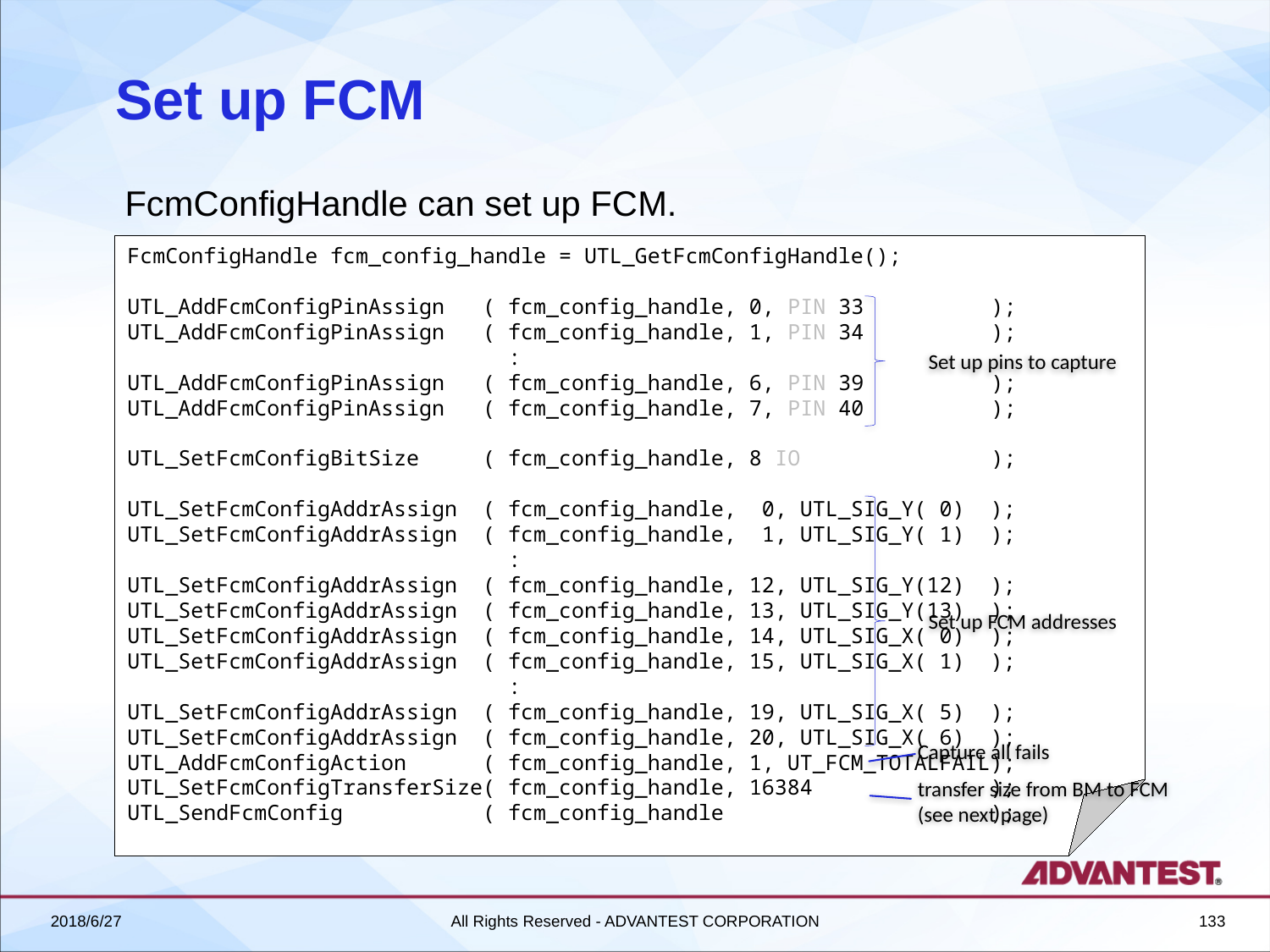

# Set up FCM
FcmConfigHandle can set up FCM.
FcmConfigHandle fcm_config_handle = UTL_GetFcmConfigHandle();

UTL_AddFcmConfigPinAssign   ( fcm_config_handle, 0, PIN 33          );
UTL_AddFcmConfigPinAssign   ( fcm_config_handle, 1, PIN 34          );
			:
UTL_AddFcmConfigPinAssign   ( fcm_config_handle, 6, PIN 39          );
UTL_AddFcmConfigPinAssign   ( fcm_config_handle, 7, PIN 40          );

UTL_SetFcmConfigBitSize     ( fcm_config_handle, 8 IO               );

UTL_SetFcmConfigAddrAssign  ( fcm_config_handle,  0, UTL_SIG_Y( 0)  );
UTL_SetFcmConfigAddrAssign  ( fcm_config_handle,  1, UTL_SIG_Y( 1)  );
			:
UTL_SetFcmConfigAddrAssign  ( fcm_config_handle, 12, UTL_SIG_Y(12)  );
UTL_SetFcmConfigAddrAssign  ( fcm_config_handle, 13, UTL_SIG_Y(13)  );
UTL_SetFcmConfigAddrAssign  ( fcm_config_handle, 14, UTL_SIG_X( 0)  );
UTL_SetFcmConfigAddrAssign  ( fcm_config_handle, 15, UTL_SIG_X( 1)  );
			:
UTL_SetFcmConfigAddrAssign  ( fcm_config_handle, 19, UTL_SIG_X( 5)  );
UTL_SetFcmConfigAddrAssign  ( fcm_config_handle, 20, UTL_SIG_X( 6)  );
UTL_AddFcmConfigAction      ( fcm_config_handle, 1, UT_FCM_TOTALFAIL);
UTL_SetFcmConfigTransferSize( fcm_config_handle, 16384              );
UTL_SendFcmConfig           ( fcm_config_handle                     );

Set up pins to capture
Set up FCM addresses
Capture all fails
transfer size from BM to FCM
(see next page)
2018/6/27
All Rights Reserved - ADVANTEST CORPORATION
133